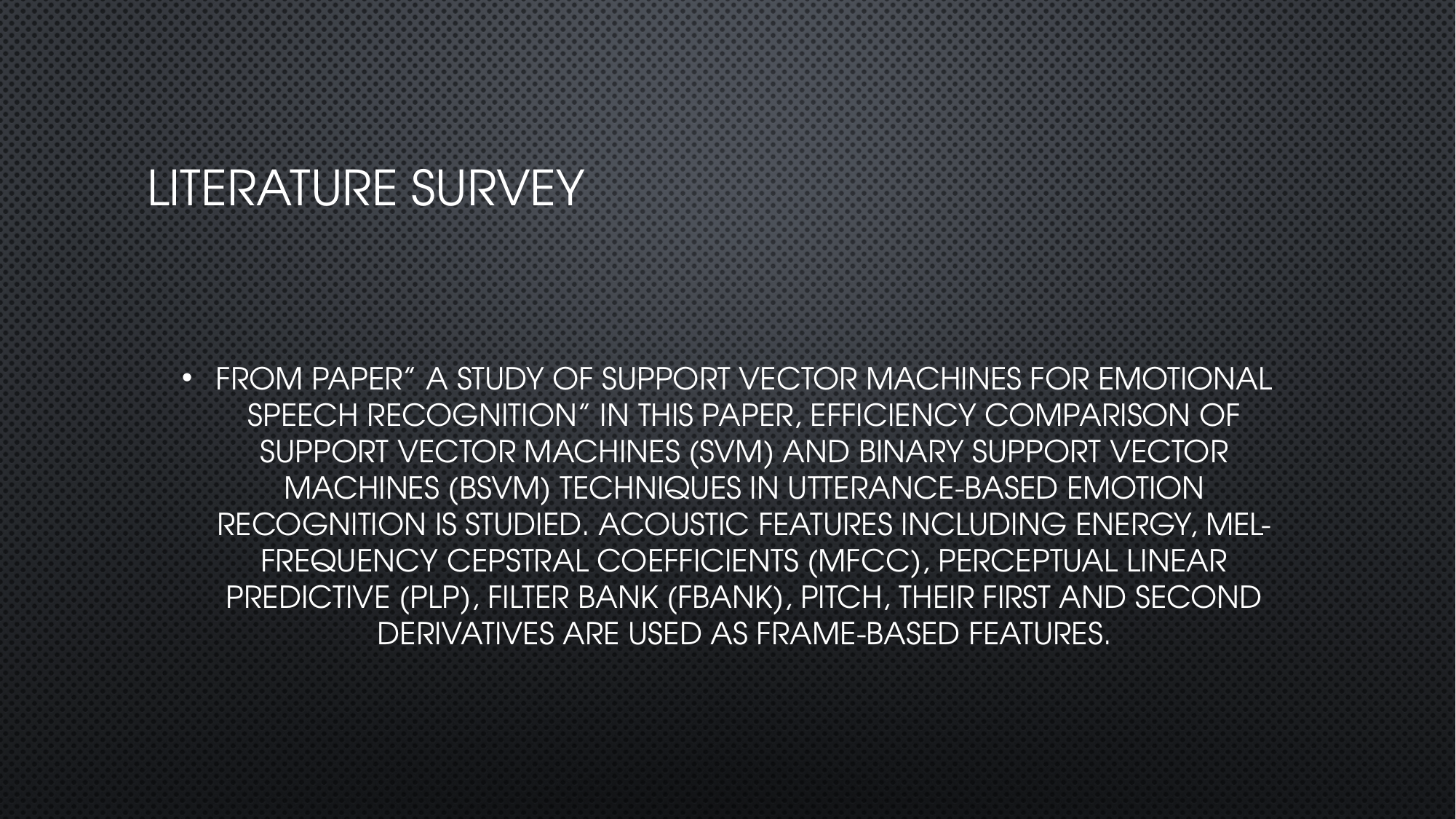

# LITERATURE SURVEY
From paper” A Study of Support Vector Machines for Emotional Speech Recognition” In this paper, efficiency comparison of Support Vector Machines (SVM) and Binary Support Vector Machines (BSVM) techniques in utterance-based emotion recognition is studied. Acoustic features including energy, Mel-Frequency Cepstral coefficients (MFCC), Perceptual Linear Predictive (PLP), Filter Bank (FBANK), pitch, their first and second derivatives are used as frame-based features.